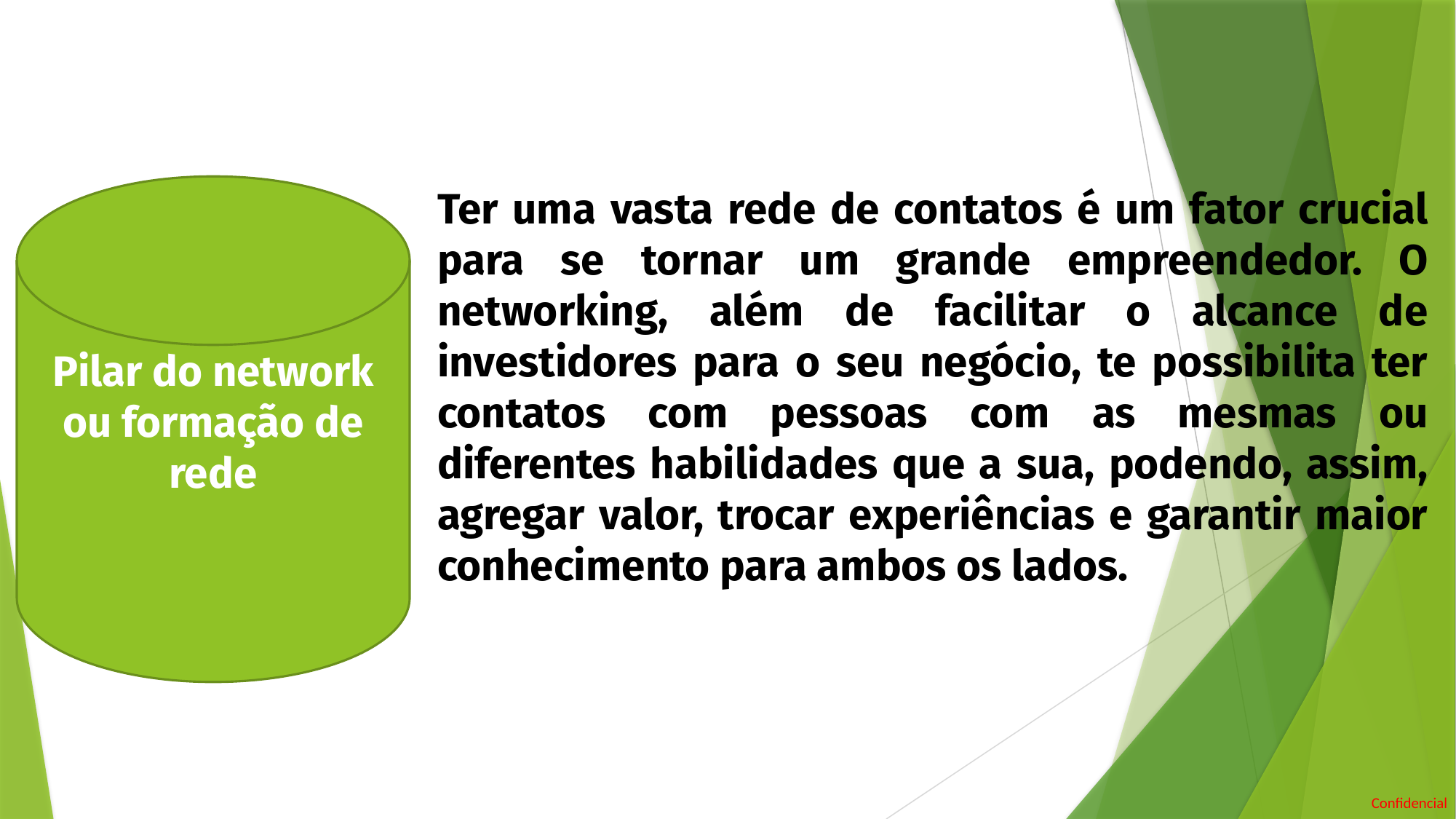

Pilar do network ou formação de rede

Ter uma vasta rede de contatos é um fator crucial para se tornar um grande empreendedor. O networking, além de facilitar o alcance de investidores para o seu negócio, te possibilita ter contatos com pessoas com as mesmas ou diferentes habilidades que a sua, podendo, assim, agregar valor, trocar experiências e garantir maior conhecimento para ambos os lados.